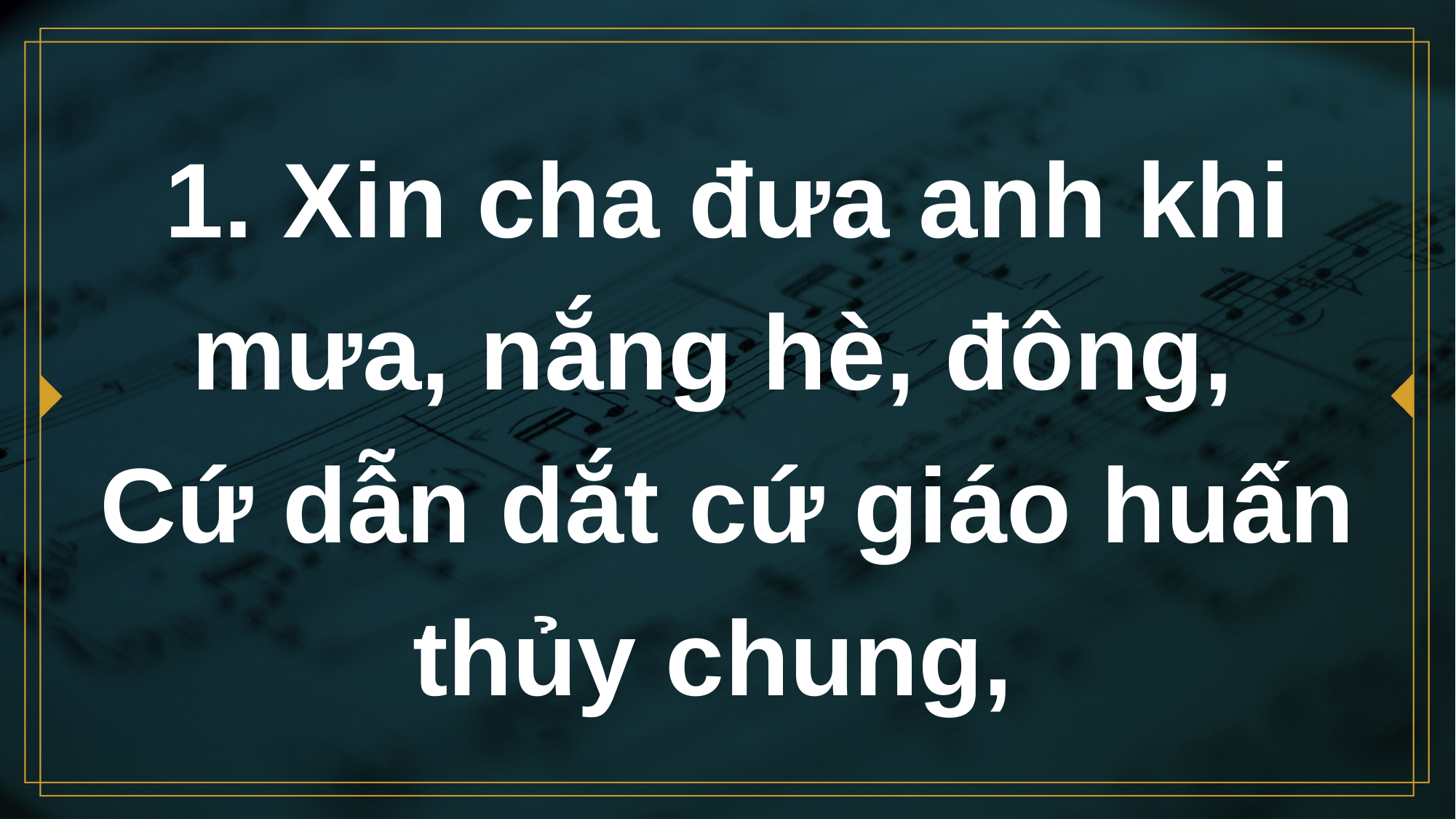

# 1. Xin cha đưa anh khi mưa, nắng hè, đông, Cứ dẫn dắt cứ giáo huấn thủy chung,